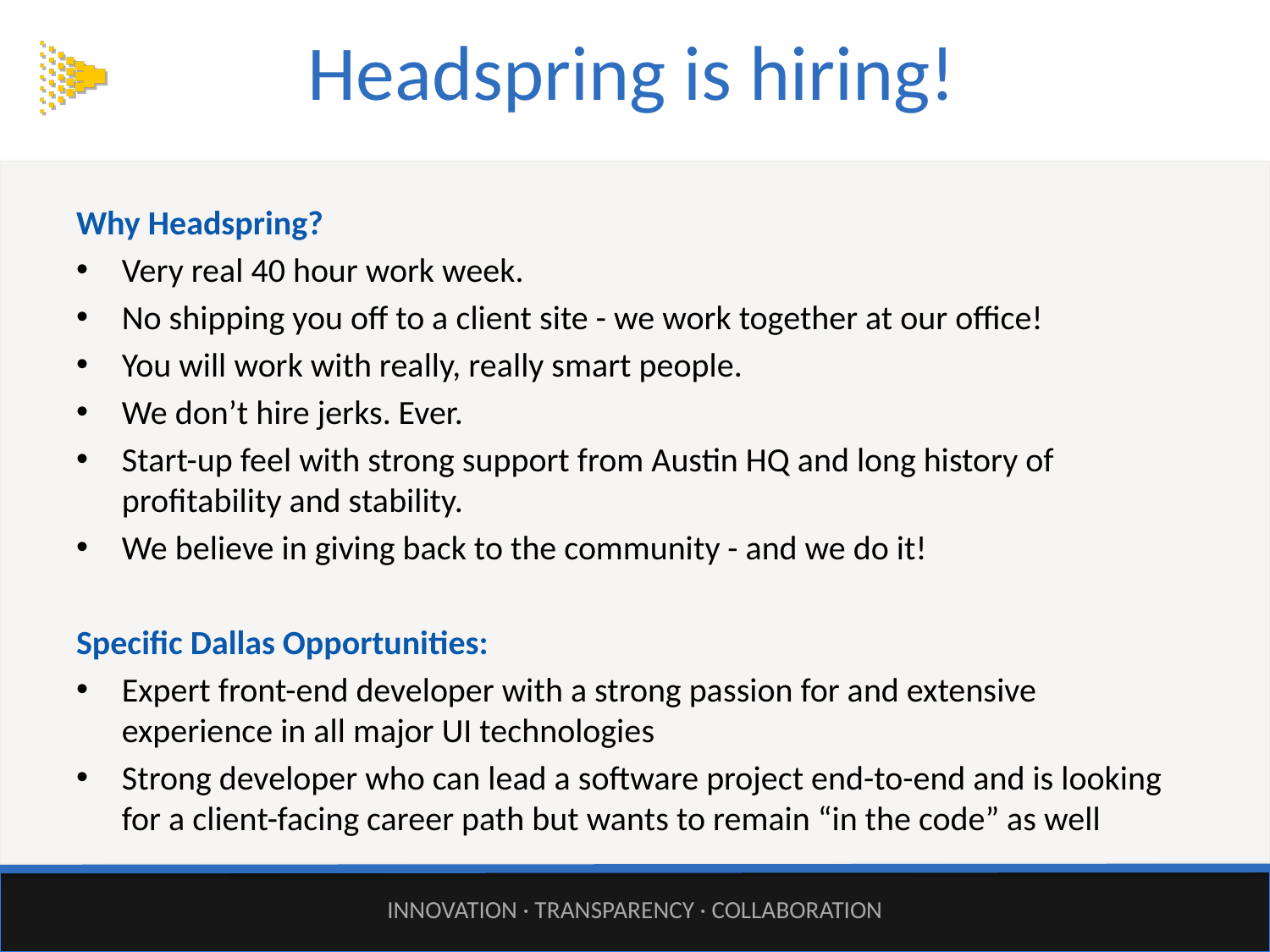

# Headspring is hiring!
Why Headspring?
Very real 40 hour work week.
No shipping you off to a client site - we work together at our office!
You will work with really, really smart people.
We don’t hire jerks. Ever.
Start-up feel with strong support from Austin HQ and long history of profitability and stability.
We believe in giving back to the community - and we do it!

Specific Dallas Opportunities:
Expert front-end developer with a strong passion for and extensive experience in all major UI technologies
Strong developer who can lead a software project end-to-end and is looking for a client-facing career path but wants to remain “in the code” as well